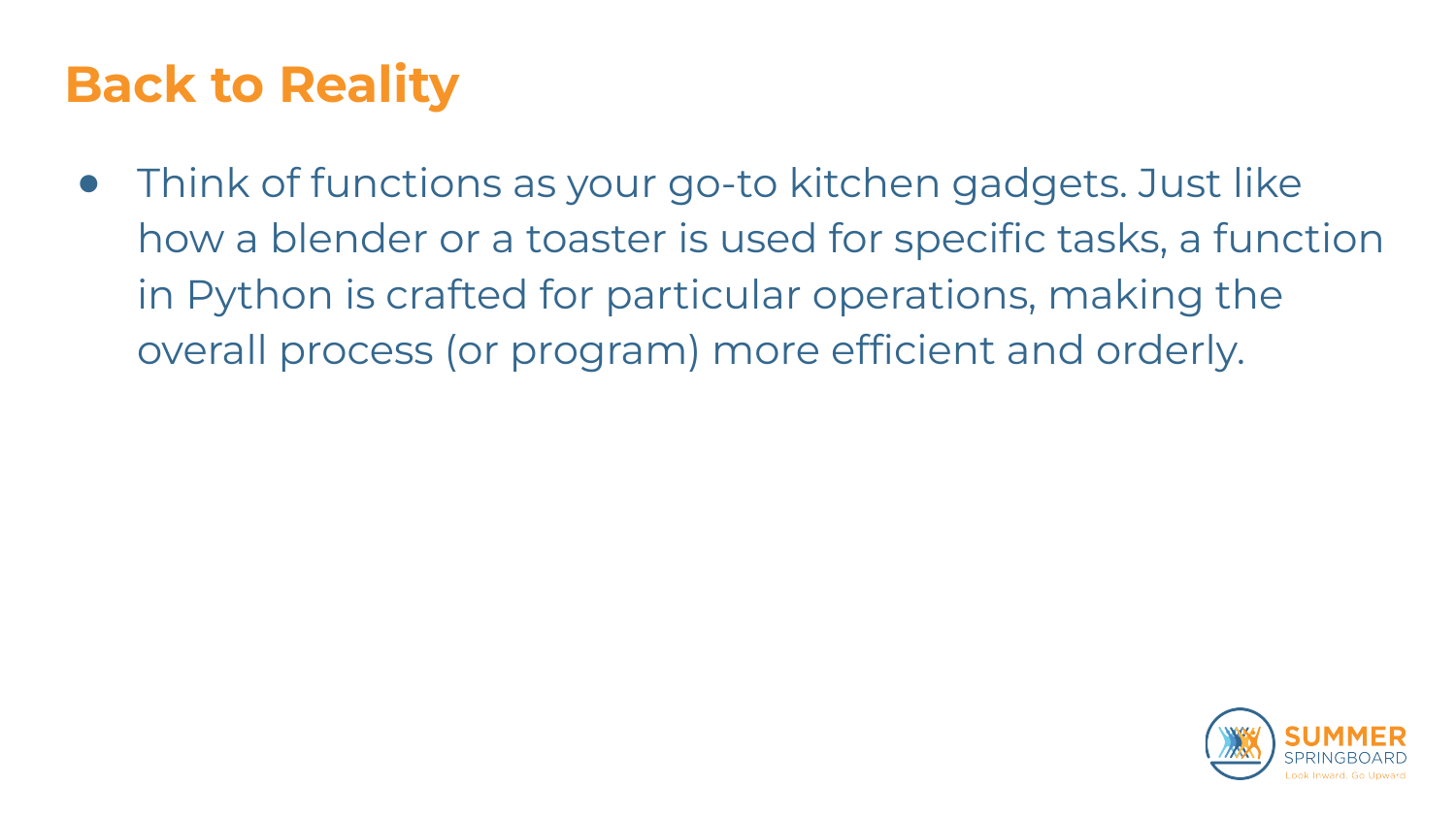

# Back to Reality
Think of functions as your go-to kitchen gadgets. Just like how a blender or a toaster is used for specific tasks, a function in Python is crafted for particular operations, making the overall process (or program) more efficient and orderly.